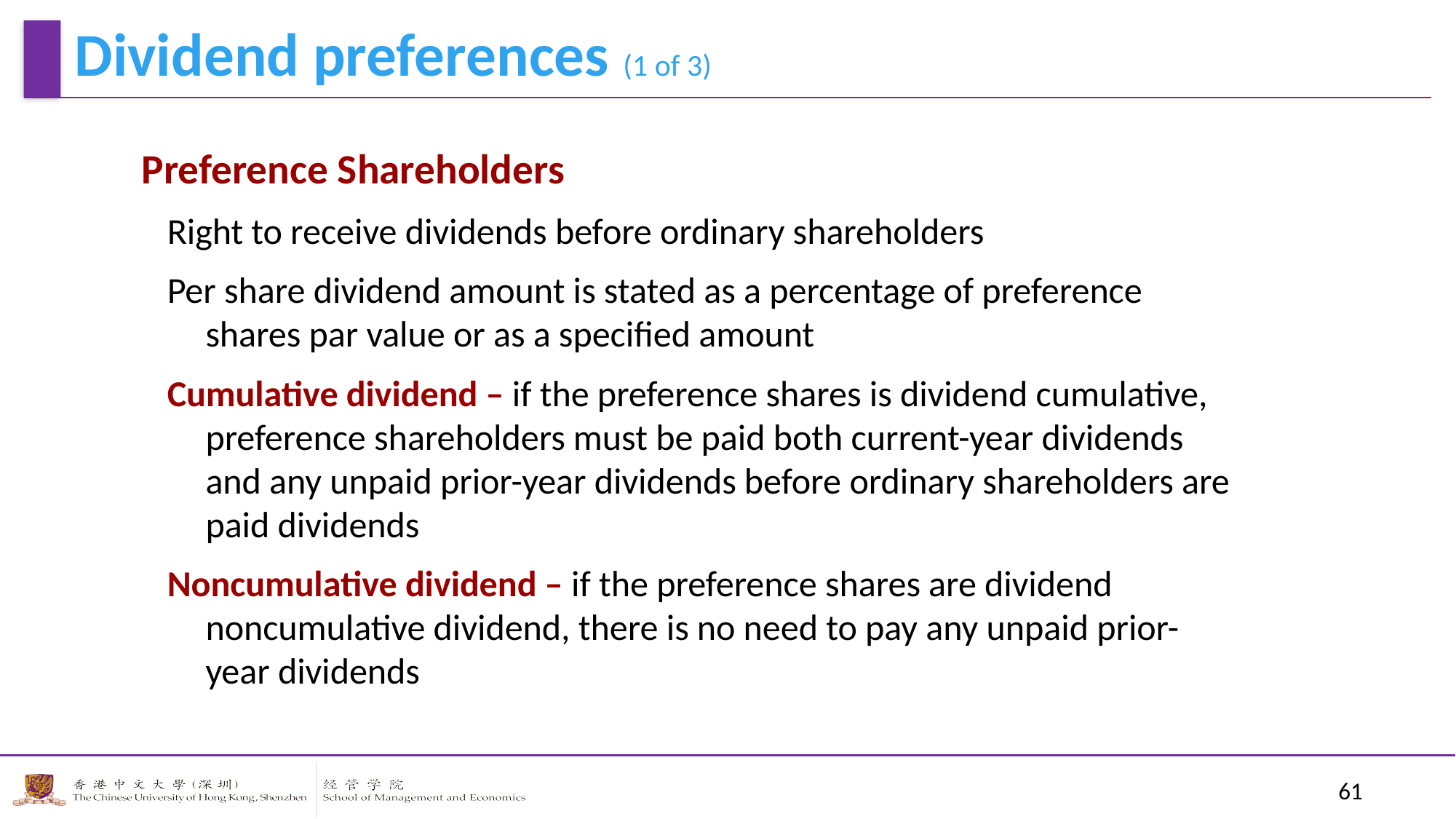

Dividend preferences (1 of 3)
Preference Shareholders
Right to receive dividends before ordinary shareholders
Per share dividend amount is stated as a percentage of preference shares par value or as a specified amount
Cumulative dividend – if the preference shares is dividend cumulative, preference shareholders must be paid both current-year dividends and any unpaid prior-year dividends before ordinary shareholders are paid dividends
Noncumulative dividend – if the preference shares are dividend noncumulative dividend, there is no need to pay any unpaid prior-year dividends
61